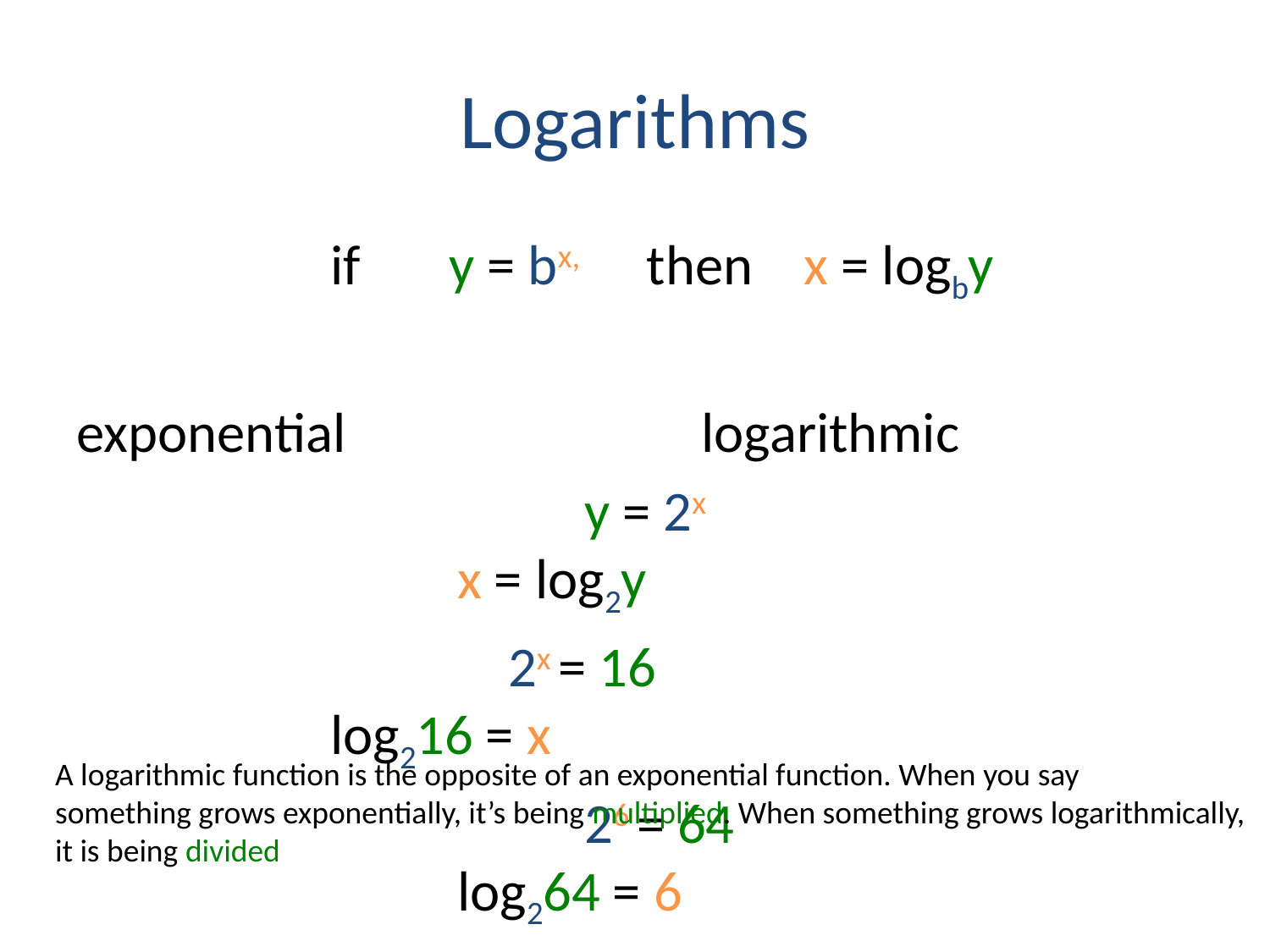

# Logarithms
		if       y = bx,         then    x = logby

exponential                            logarithmic
				y = 2x							x = log2y
			    2x = 16						log216 = x
				26 = 64						log264 = 6

 A logarithmic function is the opposite of an exponential function. When you say
 something grows exponentially, it’s being multiplied. When something grows logarithmically,
 it is being divided